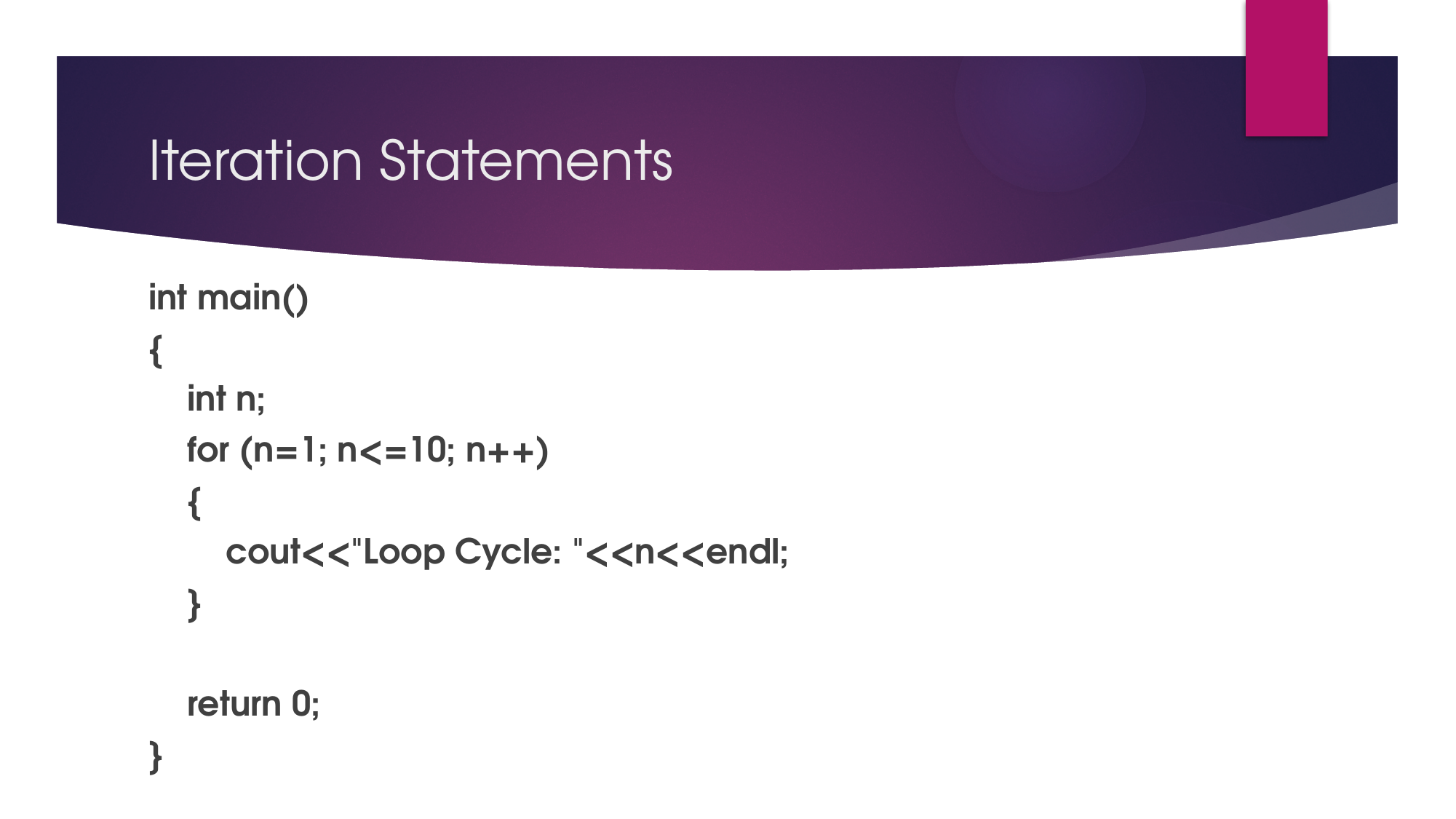

# Iteration Statements
int main()
{
    int n;
    for (n=1; n<=10; n++)
    {
        cout<<"Loop Cycle: "<<n<<endl;
    }

    return 0;
}